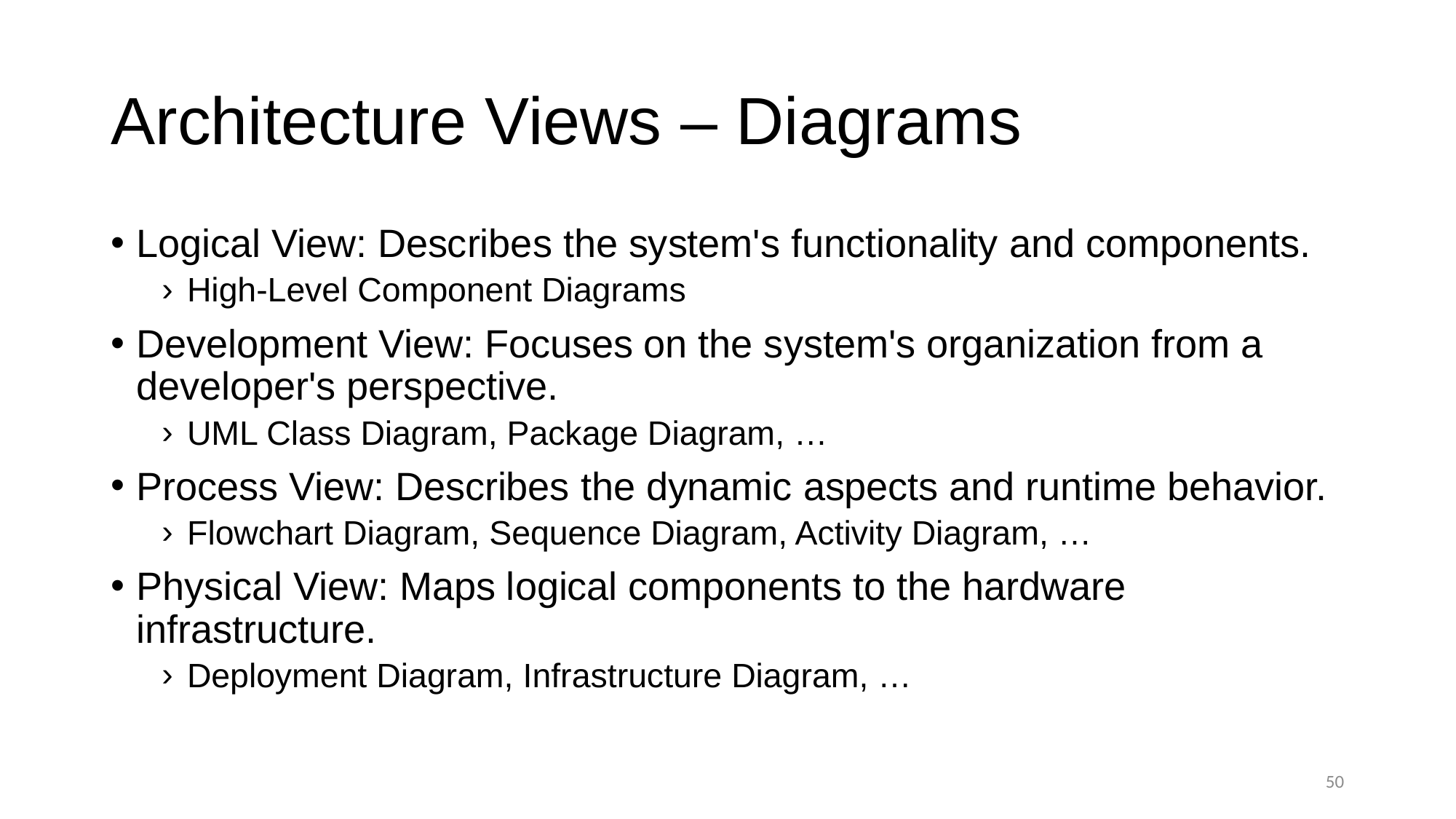

# Architecture Views – Diagrams
Logical View: Describes the system's functionality and components.
High-Level Component Diagrams
Development View: Focuses on the system's organization from a developer's perspective.
UML Class Diagram, Package Diagram, …
Process View: Describes the dynamic aspects and runtime behavior.
Flowchart Diagram, Sequence Diagram, Activity Diagram, …
Physical View: Maps logical components to the hardware infrastructure.
Deployment Diagram, Infrastructure Diagram, …
50